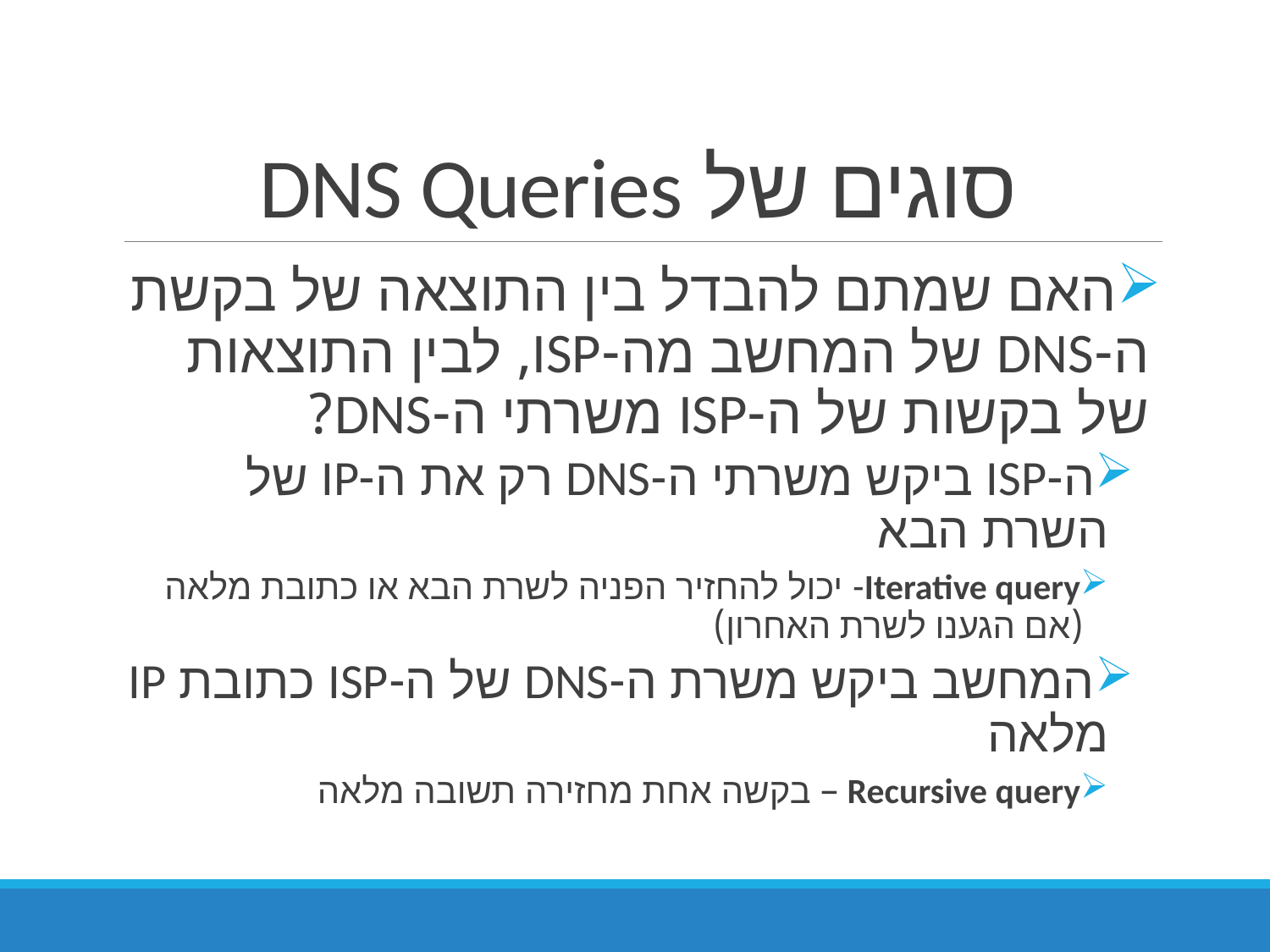

# סוגים של DNS Queries
האם שמתם להבדל בין התוצאה של בקשת ה-DNS של המחשב מה-ISP, לבין התוצאות של בקשות של ה-ISP משרתי ה-DNS?
ה-ISP ביקש משרתי ה-DNS רק את ה-IP של השרת הבא
Iterative query- יכול להחזיר הפניה לשרת הבא או כתובת מלאה (אם הגענו לשרת האחרון)
המחשב ביקש משרת ה-DNS של ה-ISP כתובת IP מלאה
Recursive query – בקשה אחת מחזירה תשובה מלאה